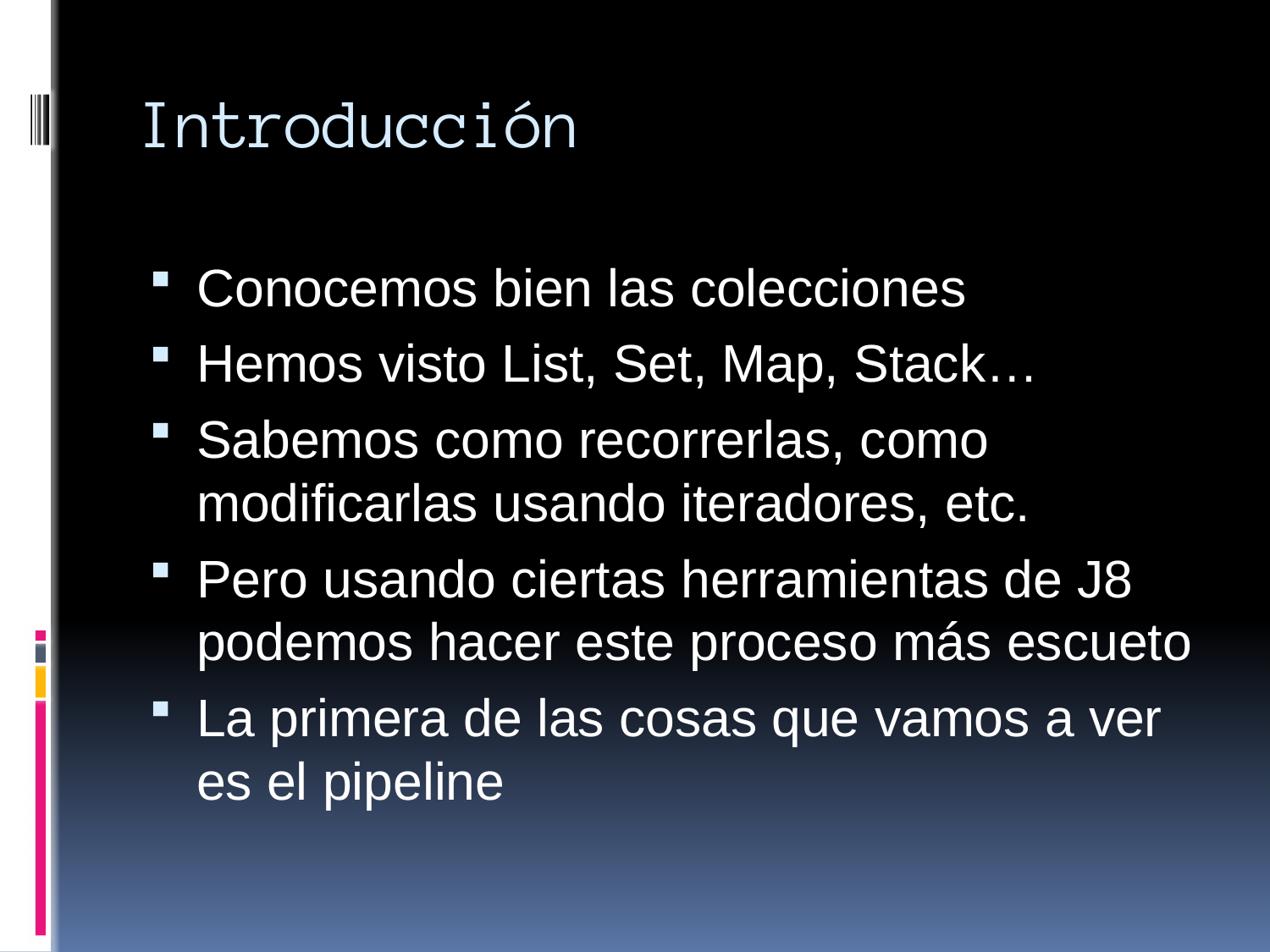

# Introducción
Conocemos bien las colecciones
Hemos visto List, Set, Map, Stack…
Sabemos como recorrerlas, como modificarlas usando iteradores, etc.
Pero usando ciertas herramientas de J8 podemos hacer este proceso más escueto
La primera de las cosas que vamos a ver es el pipeline